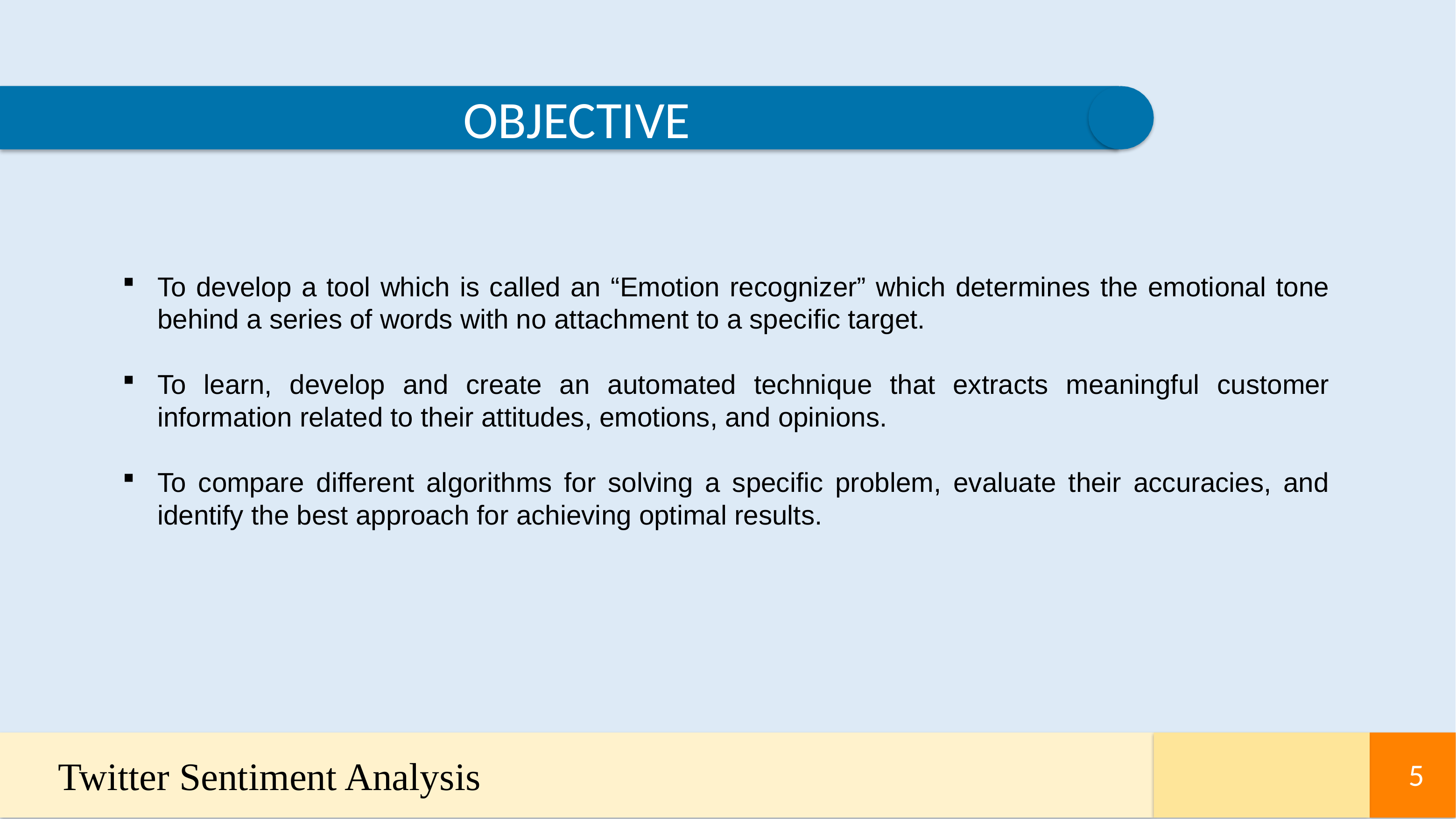

OBJECTIVE

To develop a tool which is called an “Emotion recognizer” which determines the emotional tone behind a series of words with no attachment to a specific target.

To learn, develop and create an automated technique that extracts meaningful customer information related to their attitudes, emotions, and opinions.

To compare different algorithms for solving a specific problem, evaluate their accuracies, and identify the best approach for achieving optimal results.

Twitter Sentiment Analysis
5
5